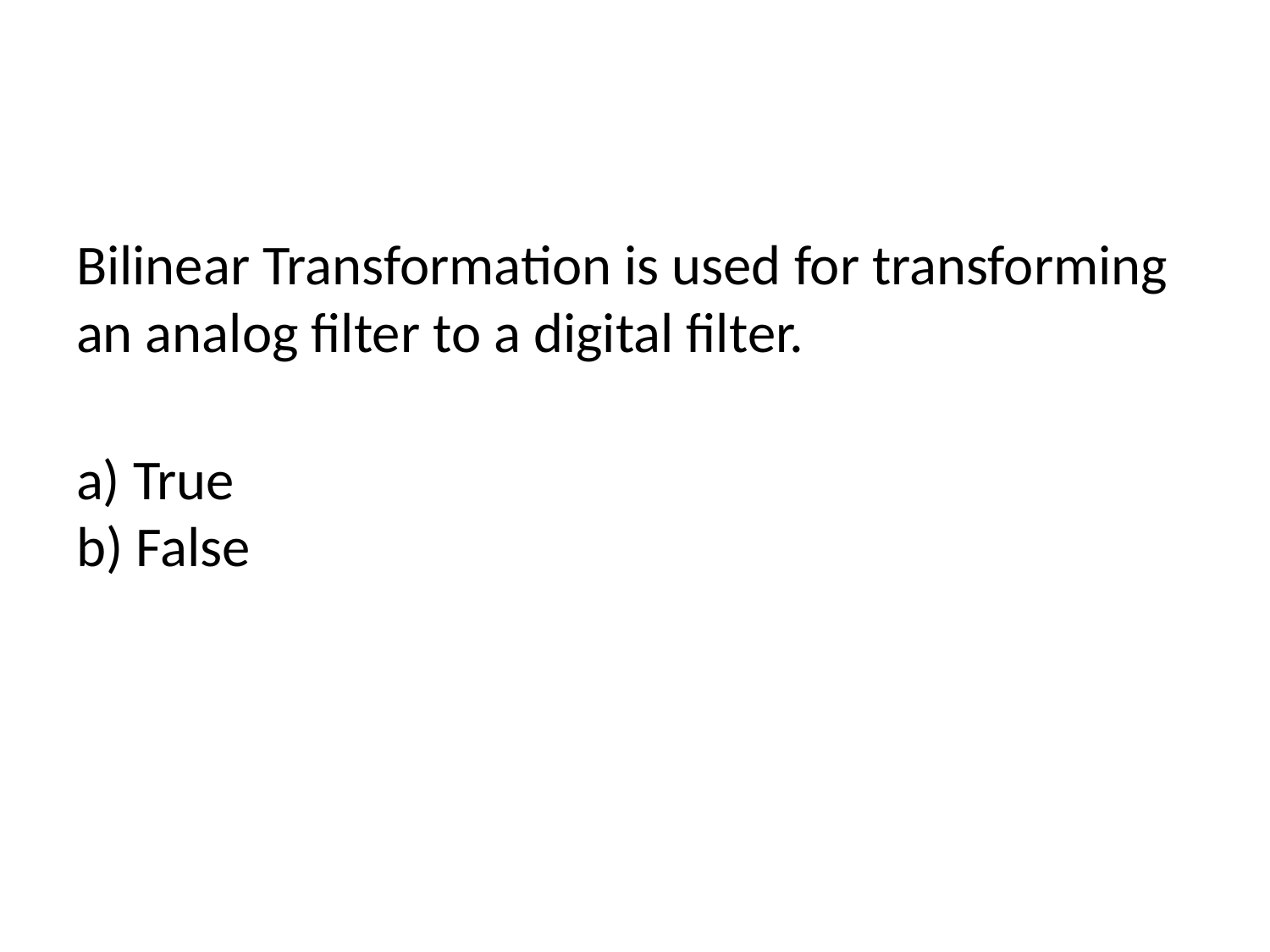

#
Bilinear Transformation is used for transforming an analog filter to a digital filter.
a) True
b) False